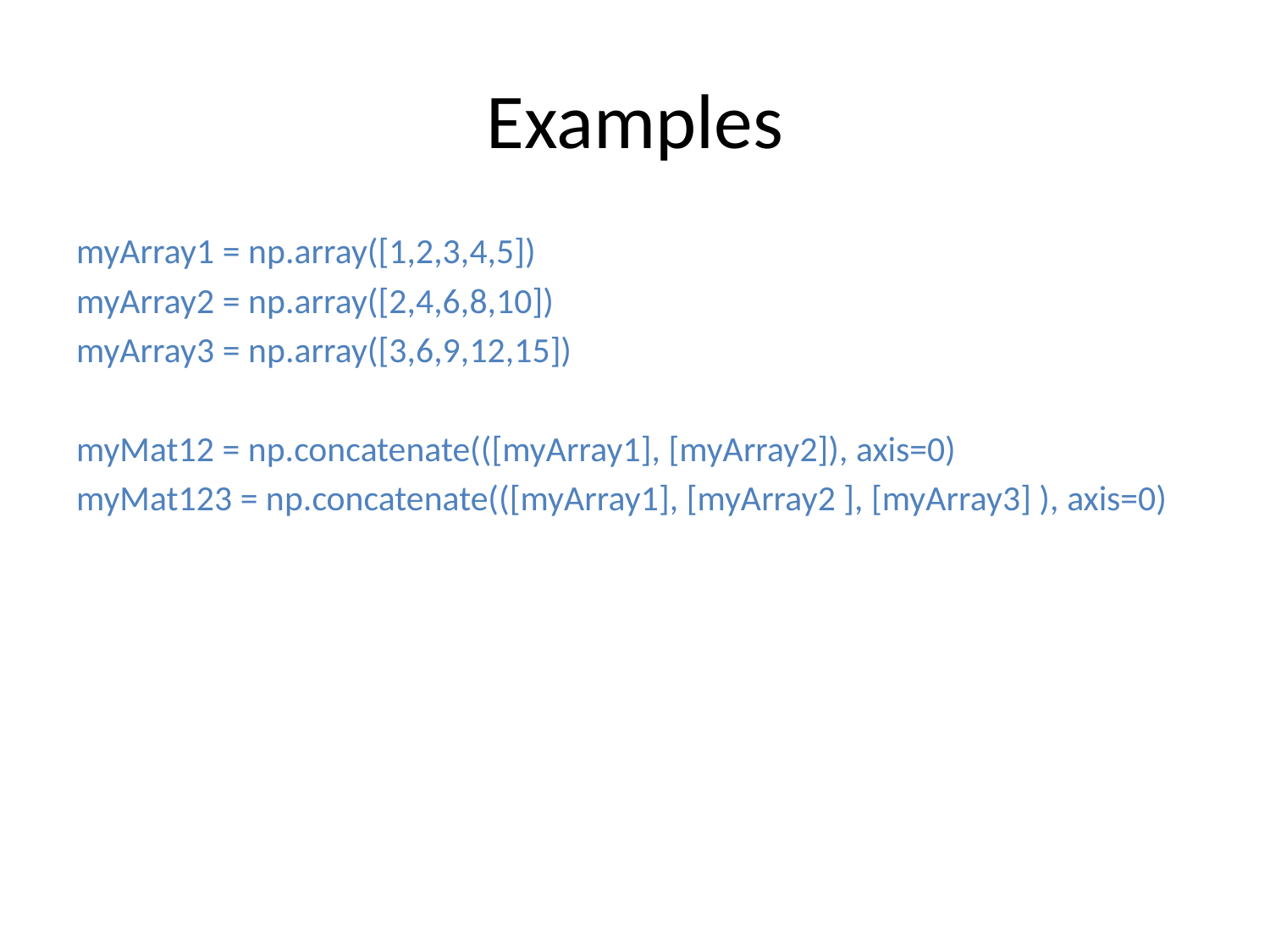

# Examples
myArray1 = np.array([1,2,3,4,5])
myArray2 = np.array([2,4,6,8,10])
myArray3 = np.array([3,6,9,12,15])

myMat12 = np.concatenate(([myArray1], [myArray2]), axis=0)
myMat123 = np.concatenate(([myArray1], [myArray2 ], [myArray3] ), axis=0)